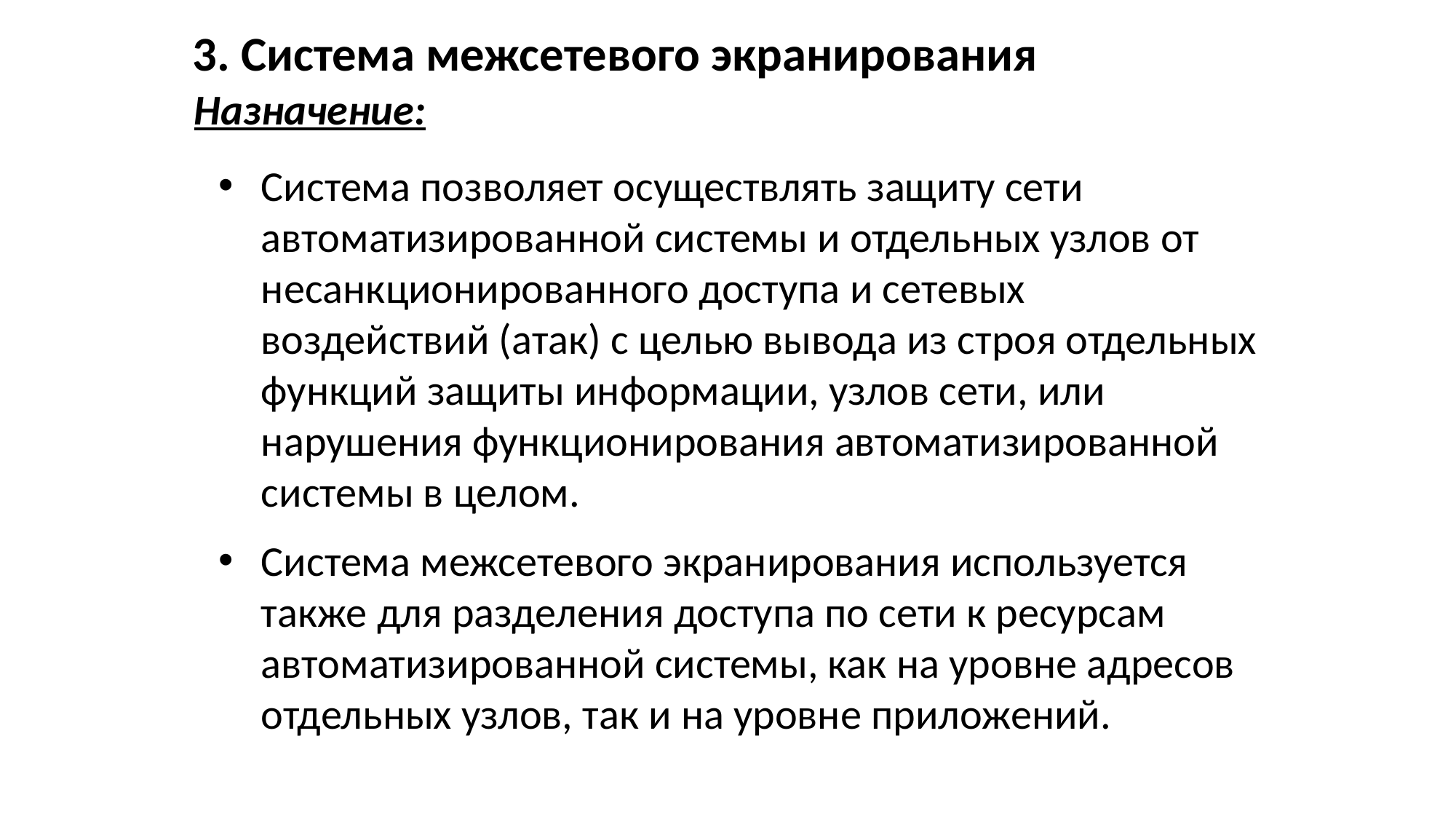

3. Система межсетевого экранирования
Назначение:

Система позволяет осуществлять защиту сети автоматизированной системы и отдельных узлов от несанкционированного доступа и сетевых воздействий (атак) с целью вывода из строя отдельных функций защиты информации, узлов сети, или нарушения функционирования автоматизированной системы в целом.
Система межсетевого экранирования используется также для разделения доступа по сети к ресурсам автоматизированной системы, как на уровне адресов отдельных узлов, так и на уровне приложений.